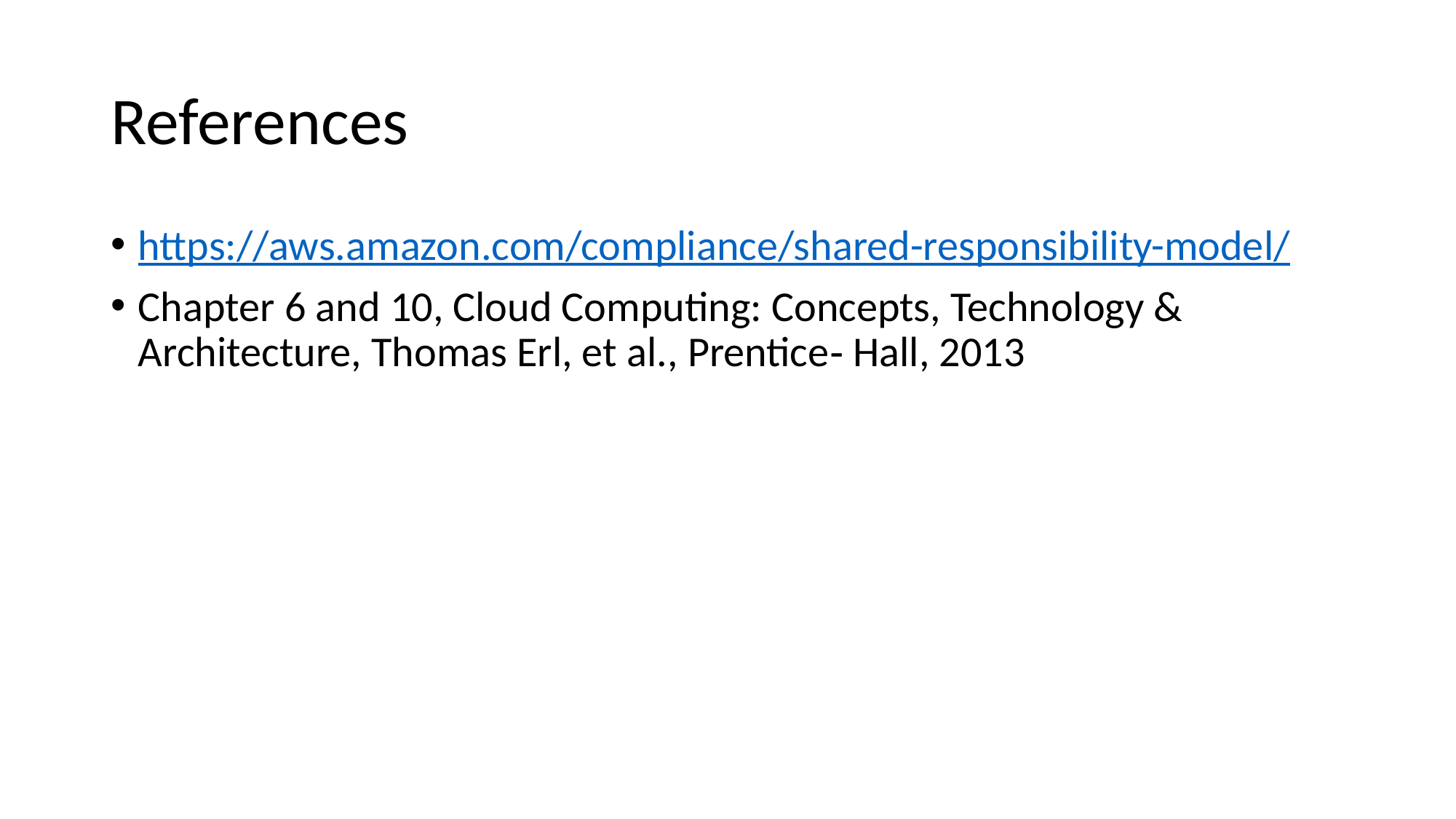

# References
https://aws.amazon.com/compliance/shared-responsibility-model/
Chapter 6 and 10, Cloud Computing: Concepts, Technology & Architecture, Thomas Erl, et al., Prentice‐ Hall, 2013